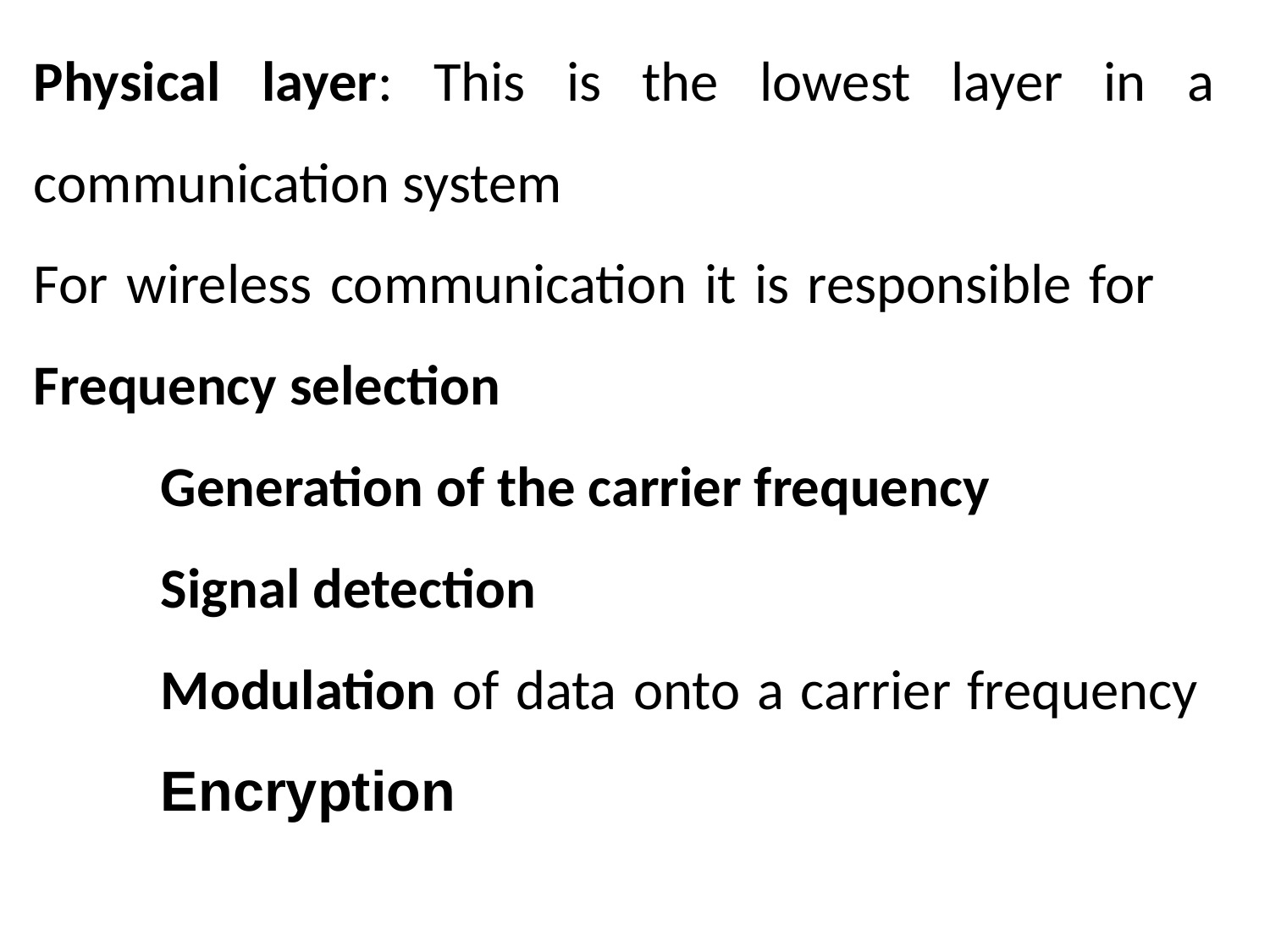

Physical layer: This is the lowest layer in a communication system
For wireless communication it is responsible for 	Frequency selection
	Generation of the carrier frequency
	Signal detection
	Modulation of data onto a carrier frequency  	Encryption